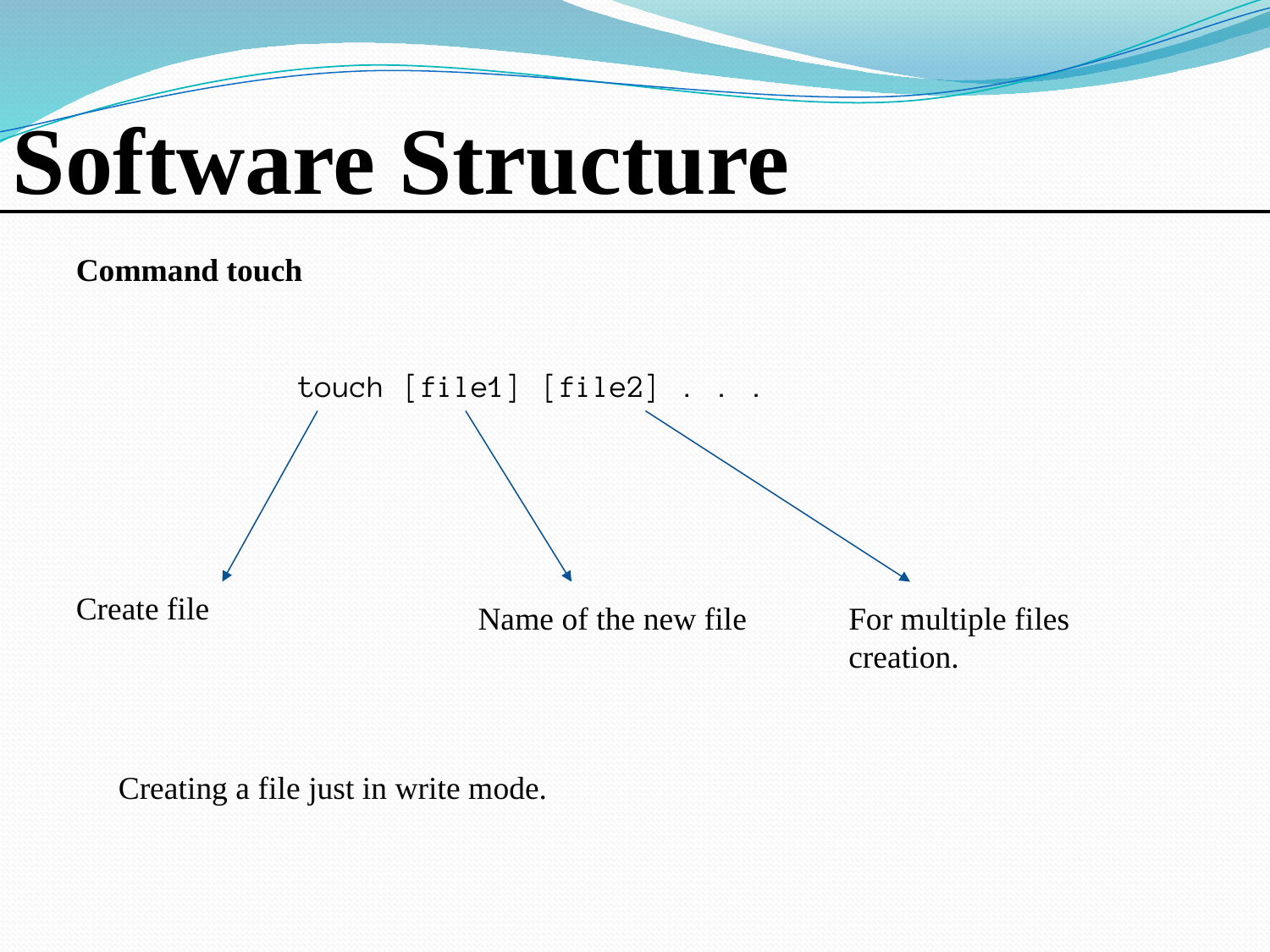

Software Structure
Command touch
touch [file1] [file2] . . .
Create file
Name of the new file
For multiple files creation.
Creating a file just in write mode.